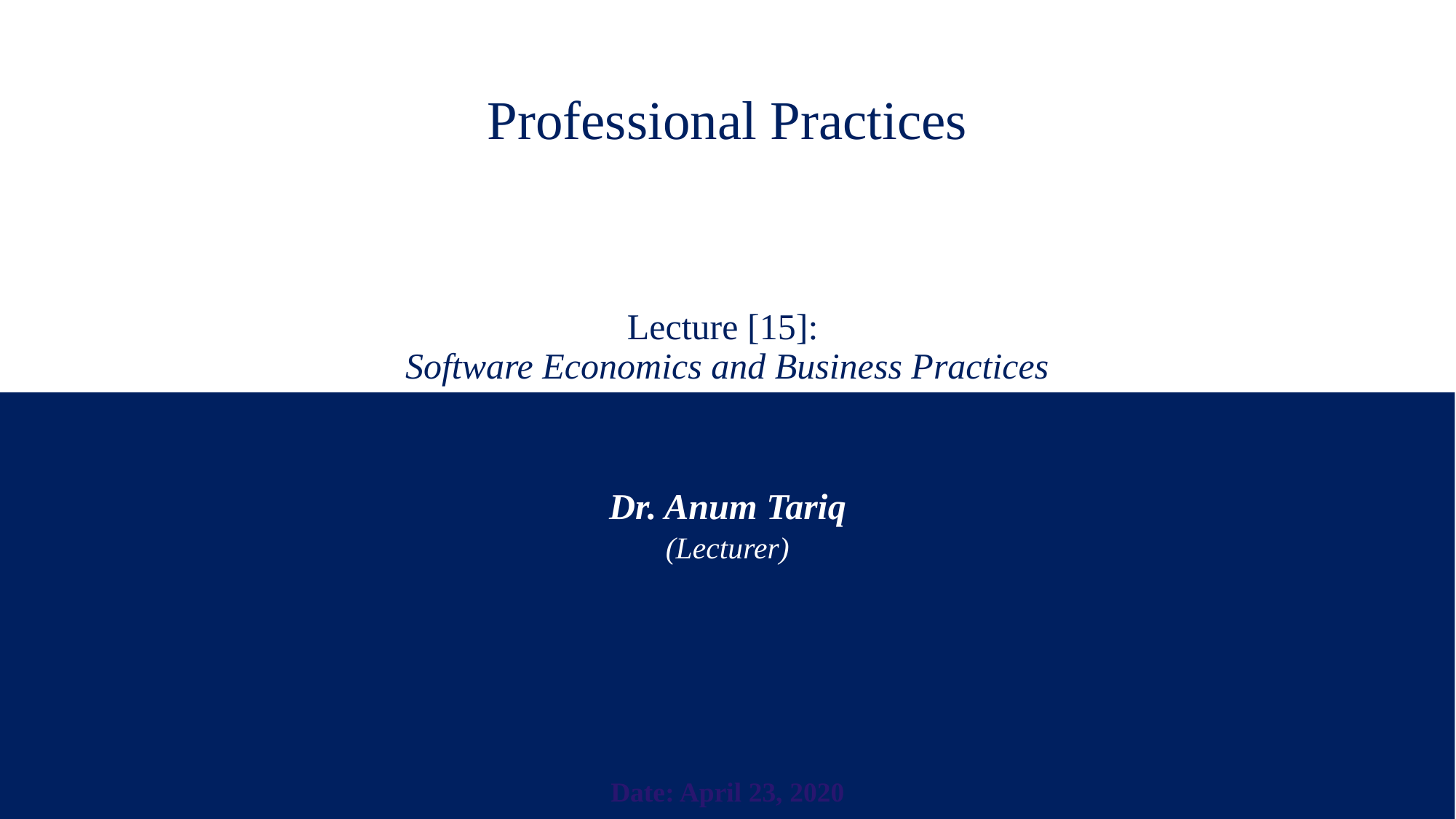

# Professional Practices Lecture [15]: Software Economics and Business Practices

Dr. Anum Tariq
(Lecturer)

Date: April 23, 2020